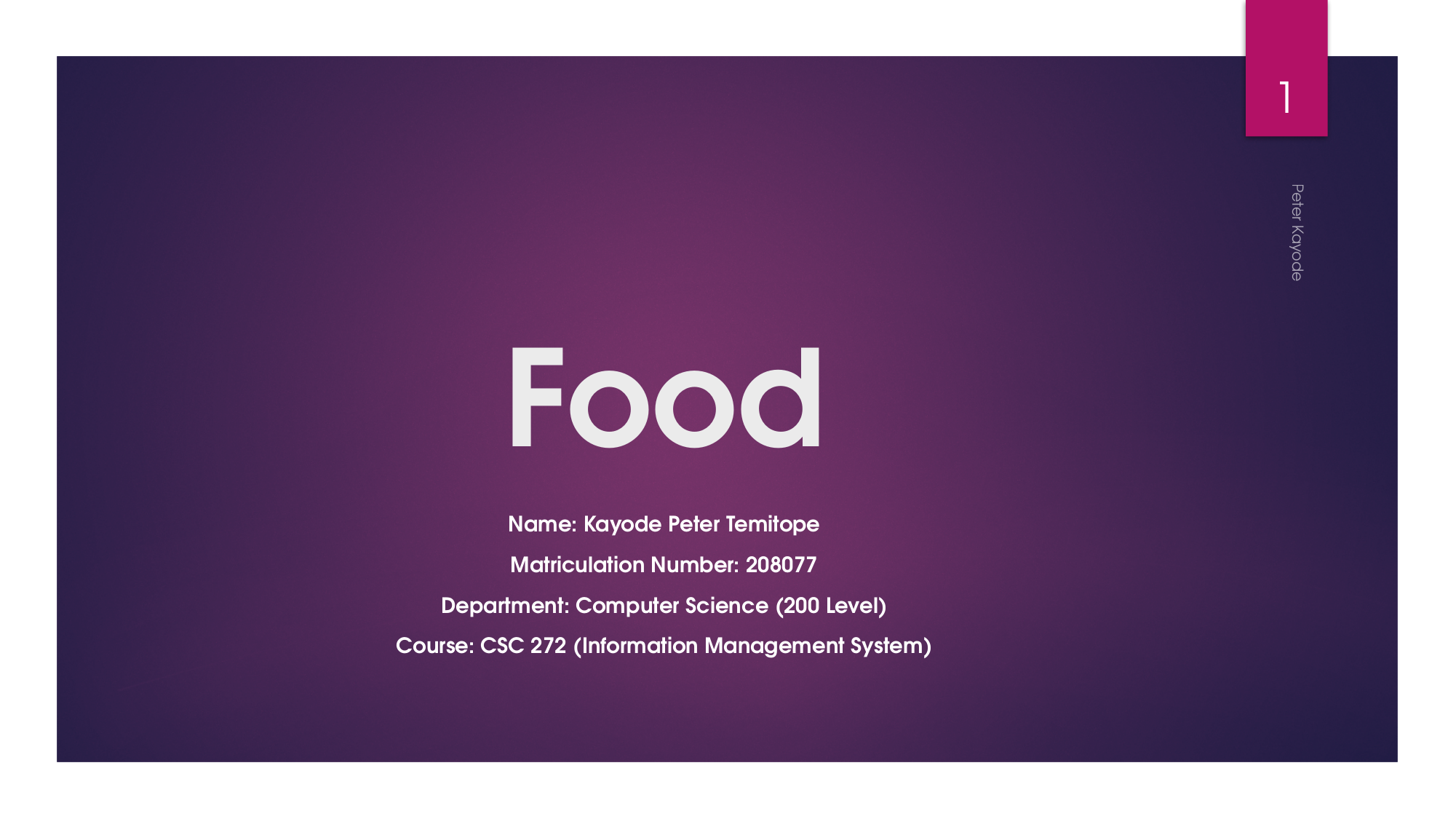

1
# Food
Peter Kayode
Name: Kayode Peter Temitope
Matriculation Number: 208077
Department: Computer Science (200 Level)
Course: CSC 272 (Information Management System)